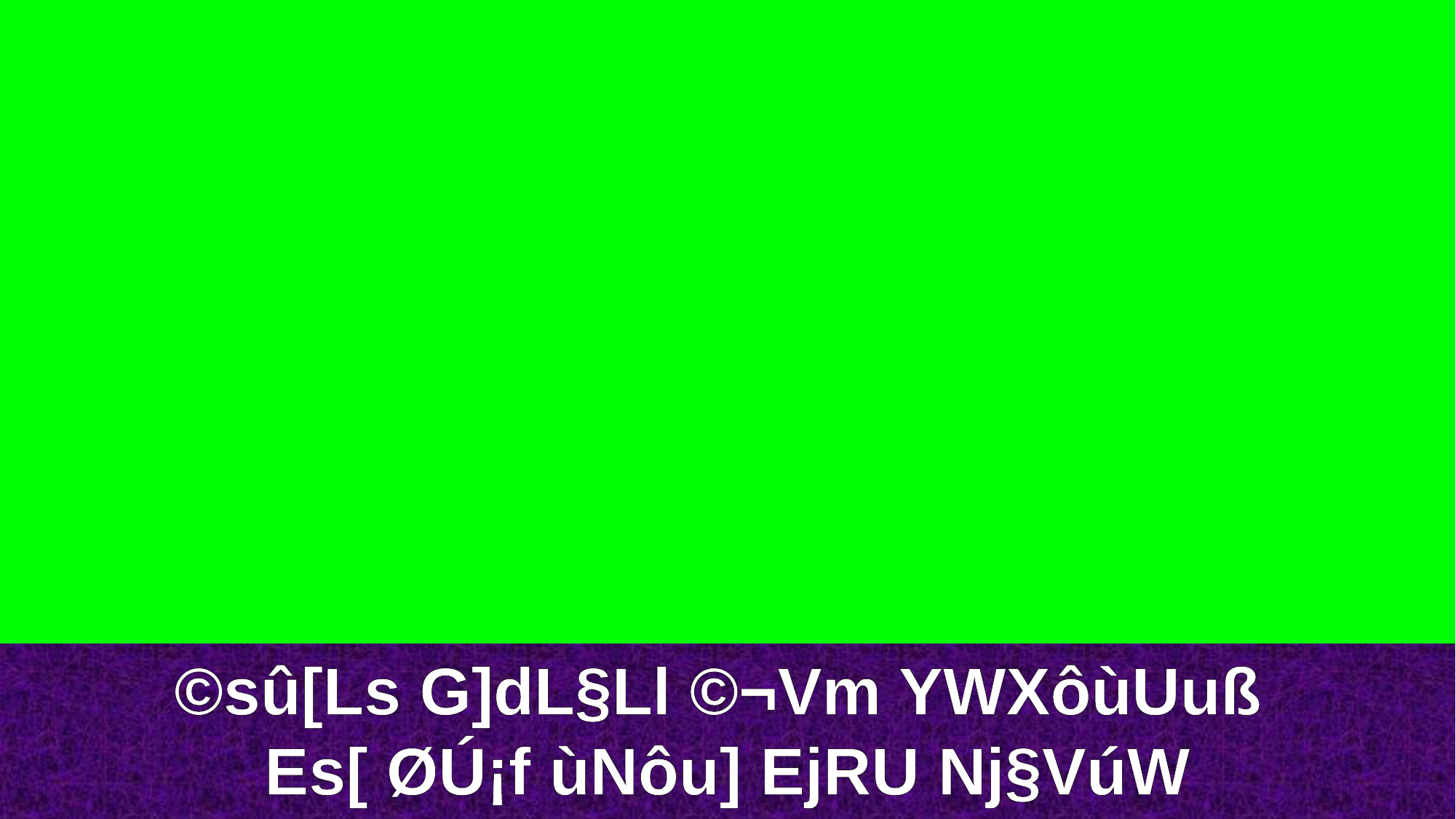

©sû[Ls G]dL§Ll ©¬Vm YWXôùUuß
Es[ ØÚ¡f ùNôu] EjRU Nj§VúW